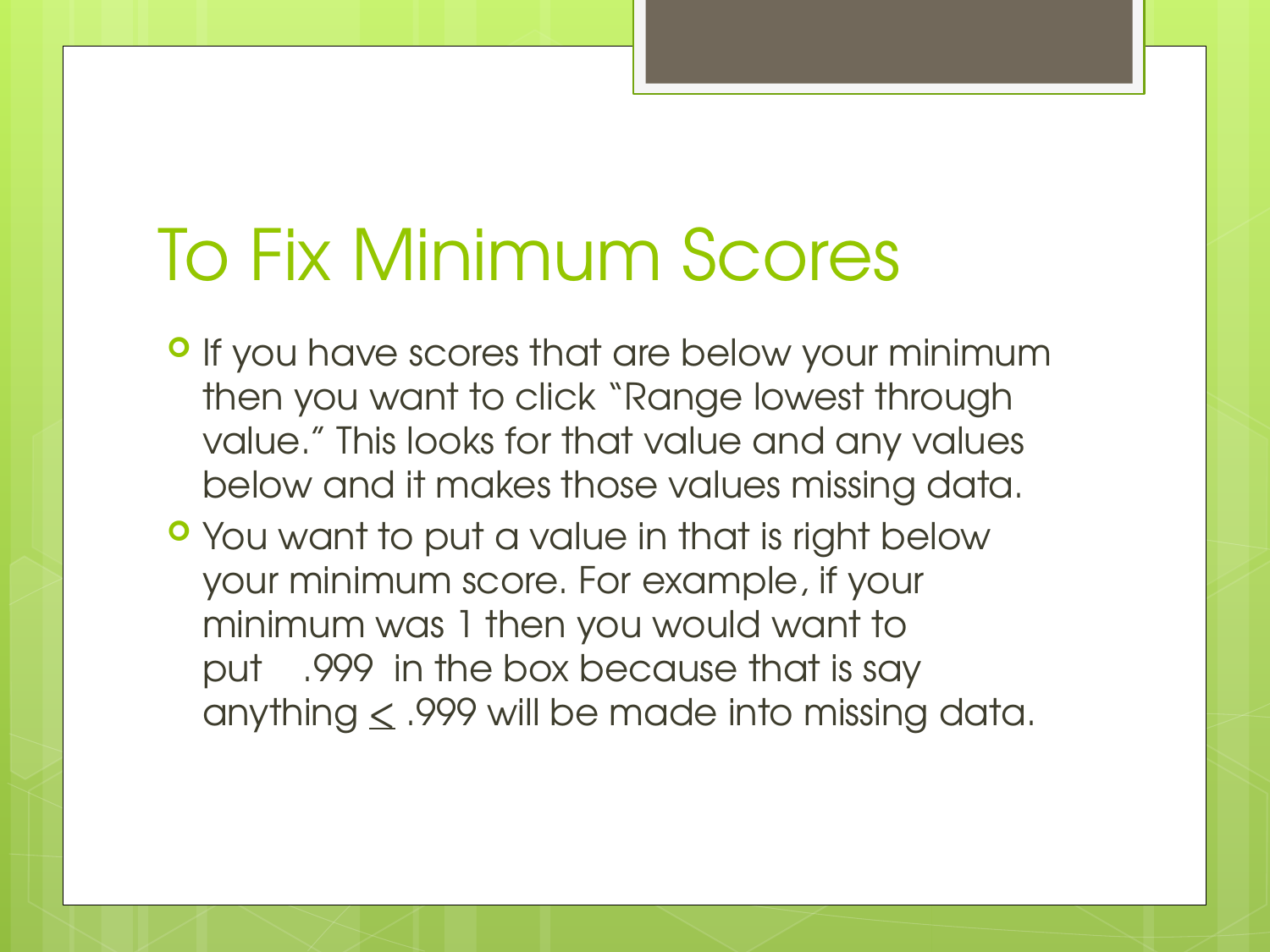

# To Fix Minimum Scores
If you have scores that are below your minimum then you want to click “Range lowest through value.” This looks for that value and any values below and it makes those values missing data.
You want to put a value in that is right below your minimum score. For example, if your minimum was 1 then you would want to put    .999  in the box because that is say anything < .999 will be made into missing data.